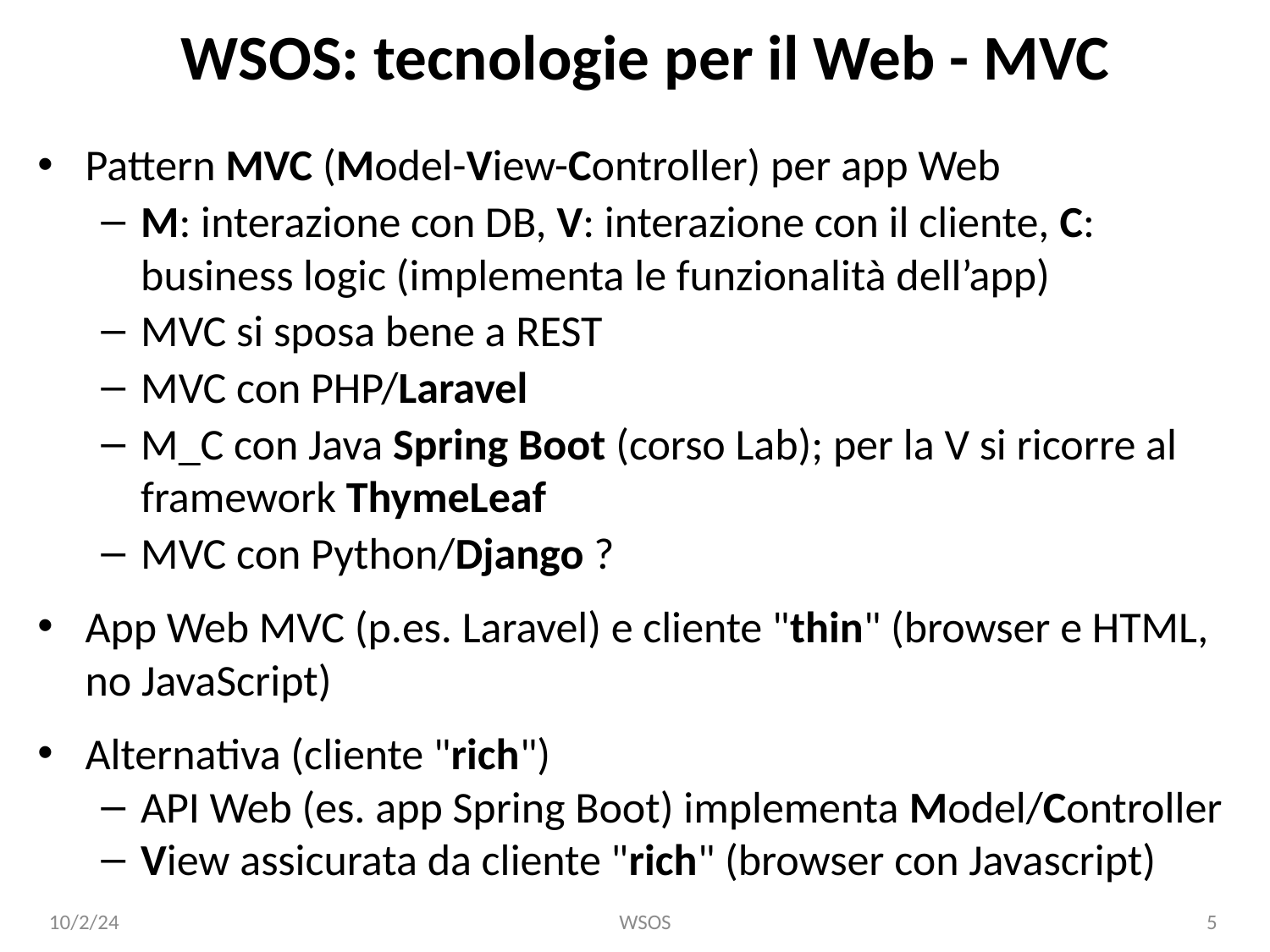

# WSOS: tecnologie per il Web - MVC
Pattern MVC (Model-View-Controller) per app Web
M: interazione con DB, V: interazione con il cliente, C: business logic (implementa le funzionalità dell’app)
MVC si sposa bene a REST
MVC con PHP/Laravel
M_C con Java Spring Boot (corso Lab); per la V si ricorre al framework ThymeLeaf
MVC con Python/Django ?
App Web MVC (p.es. Laravel) e cliente "thin" (browser e HTML, no JavaScript)
Alternativa (cliente "rich")
API Web (es. app Spring Boot) implementa Model/Controller
View assicurata da cliente "rich" (browser con Javascript)
10/2/24
WSOS
5